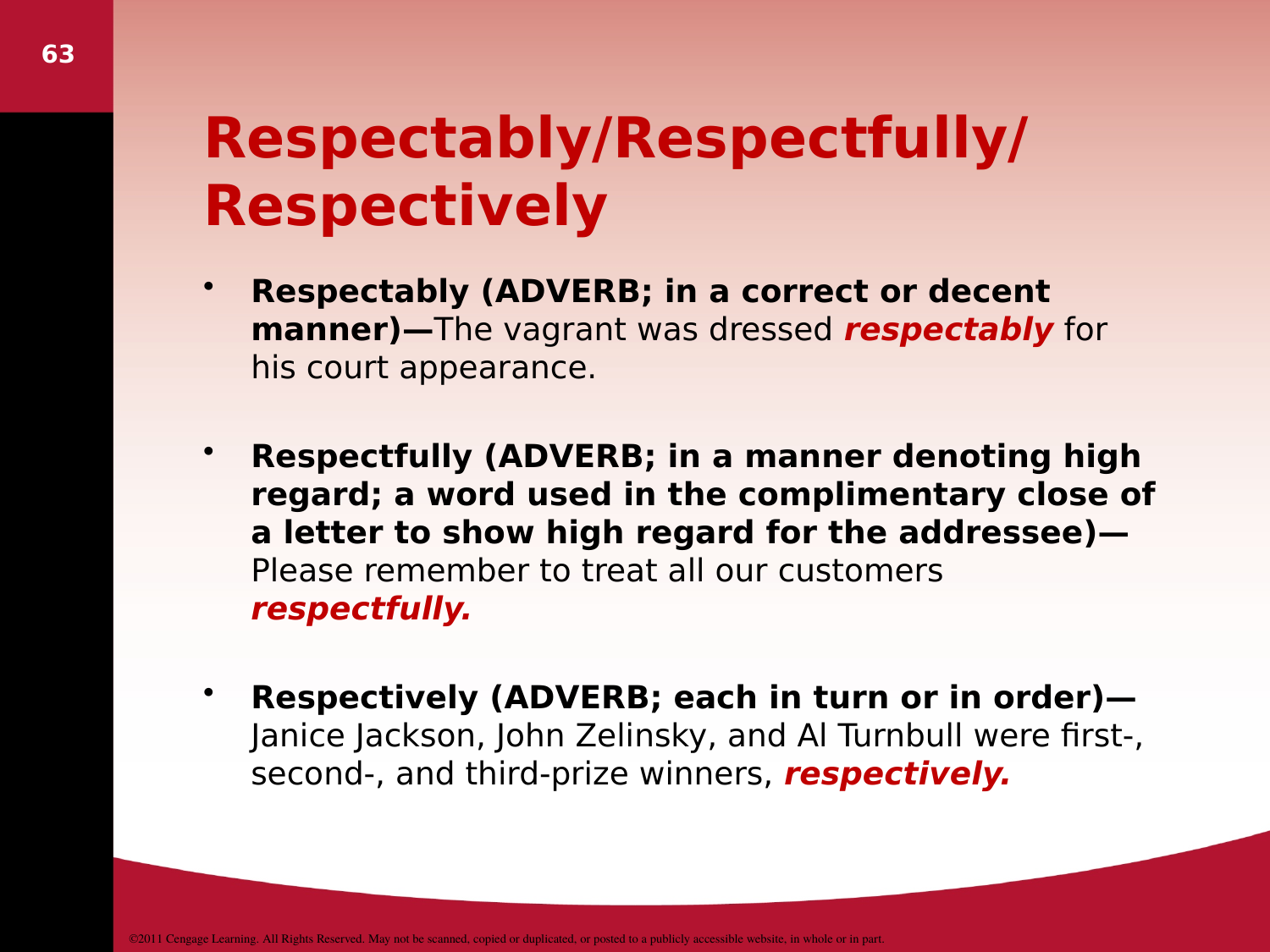

63
# Respectably/Respectfully/Respectively
Respectably (ADVERB; in a correct or decent manner)—The vagrant was dressed respectably for his court appearance.

Respectfully (ADVERB; in a manner denoting high regard; a word used in the complimentary close of a letter to show high regard for the addressee)—Please remember to treat all our customers respectfully.

Respectively (ADVERB; each in turn or in order)—Janice Jackson, John Zelinsky, and Al Turnbull were first-, second-, and third-prize winners, respectively.